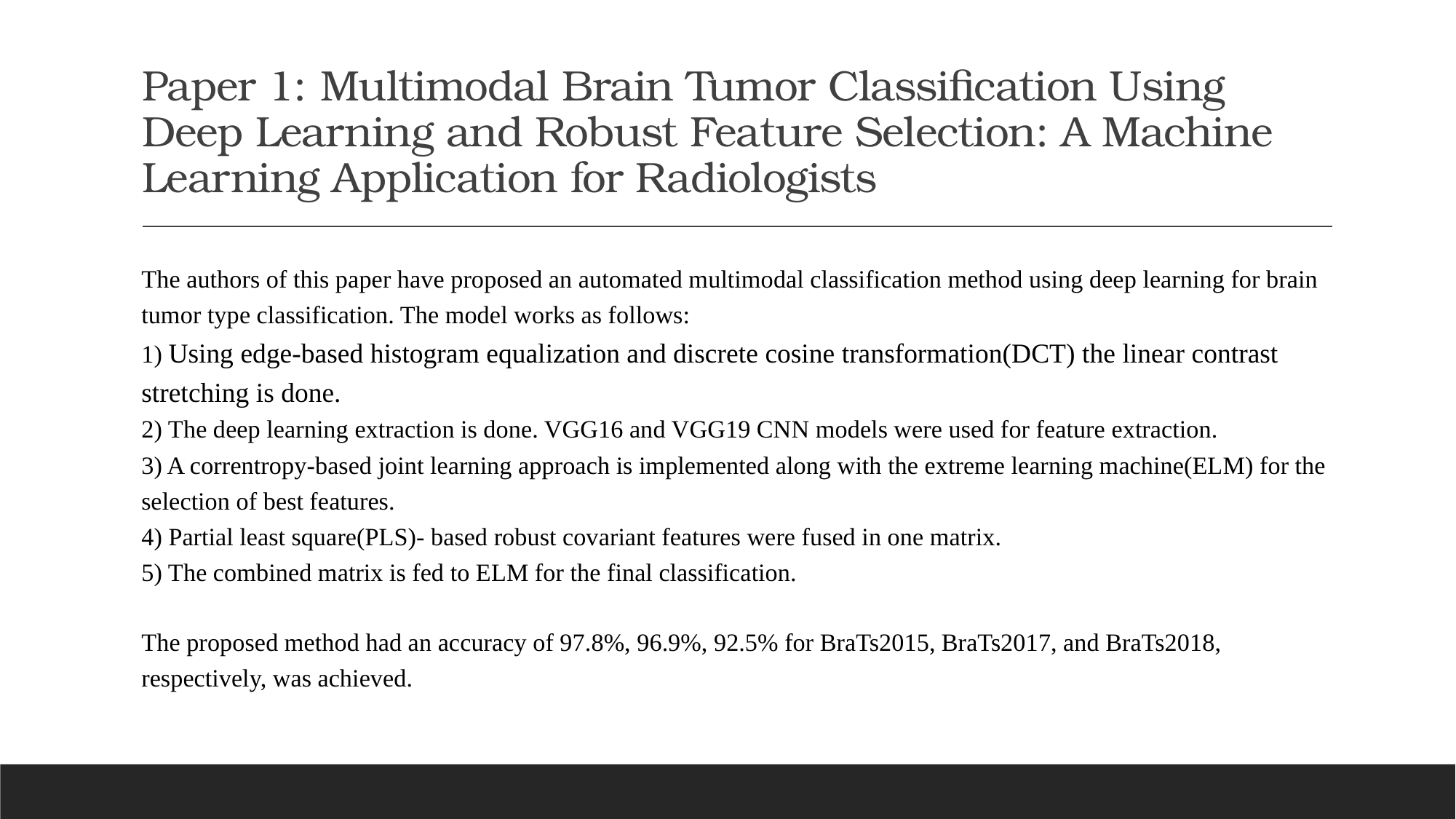

# Paper 1: Multimodal Brain Tumor Classification Using Deep Learning and Robust Feature Selection: A Machine Learning Application for Radiologists
The authors of this paper have proposed an automated multimodal classification method using deep learning for brain tumor type classification. The model works as follows:
1) Using edge-based histogram equalization and discrete cosine transformation(DCT) the linear contrast stretching is done.
2) The deep learning extraction is done. VGG16 and VGG19 CNN models were used for feature extraction.
3) A correntropy-based joint learning approach is implemented along with the extreme learning machine(ELM) for the selection of best features.
4) Partial least square(PLS)- based robust covariant features were fused in one matrix.
5) The combined matrix is fed to ELM for the final classification.
The proposed method had an accuracy of 97.8%, 96.9%, 92.5% for BraTs2015, BraTs2017, and BraTs2018, respectively, was achieved.